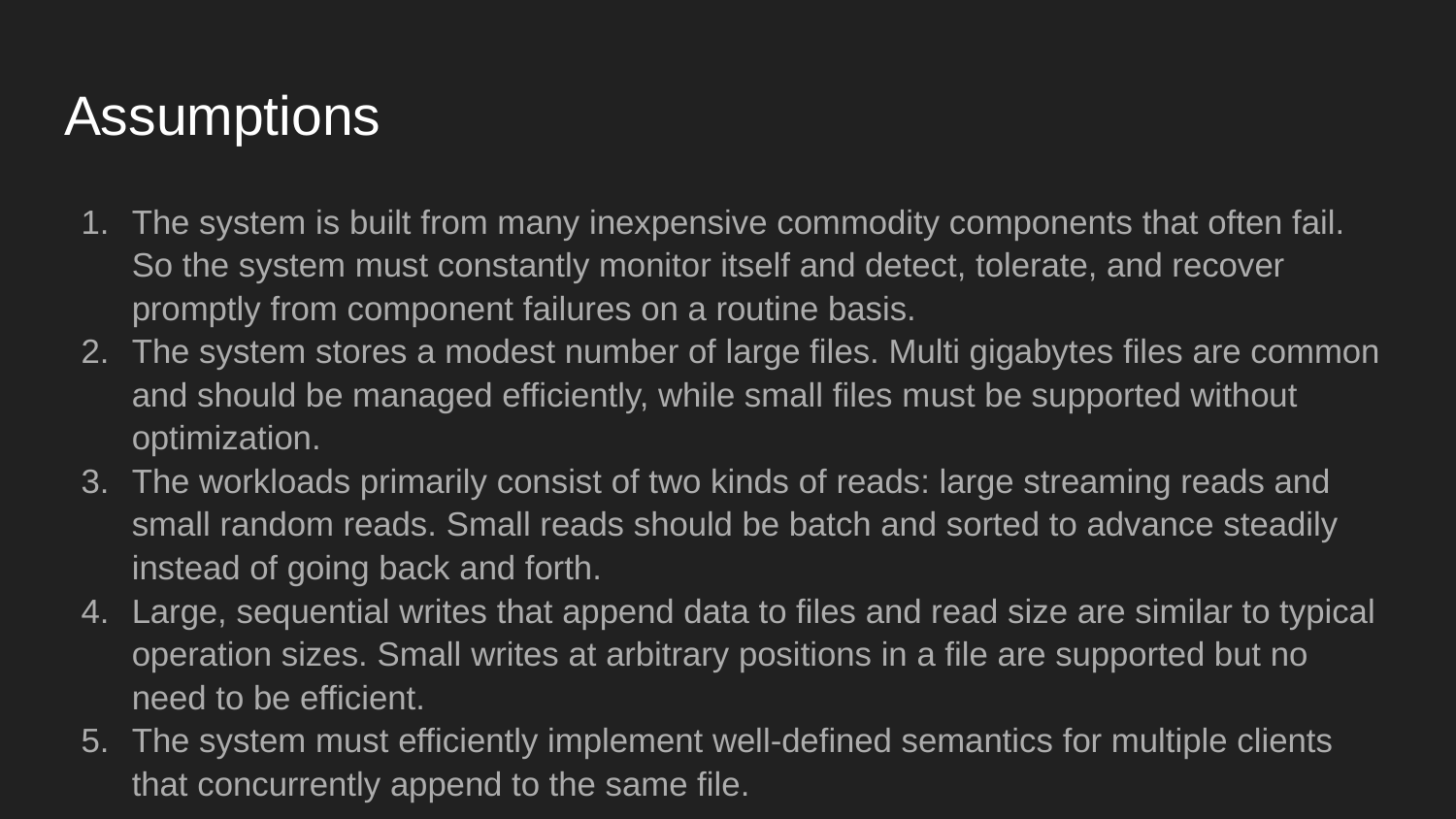

# Assumptions
The system is built from many inexpensive commodity components that often fail. So the system must constantly monitor itself and detect, tolerate, and recover promptly from component failures on a routine basis.
The system stores a modest number of large files. Multi gigabytes files are common and should be managed efficiently, while small files must be supported without optimization.
The workloads primarily consist of two kinds of reads: large streaming reads and small random reads. Small reads should be batch and sorted to advance steadily instead of going back and forth.
Large, sequential writes that append data to files and read size are similar to typical operation sizes. Small writes at arbitrary positions in a file are supported but no need to be efficient.
The system must efficiently implement well-defined semantics for multiple clients that concurrently append to the same file.